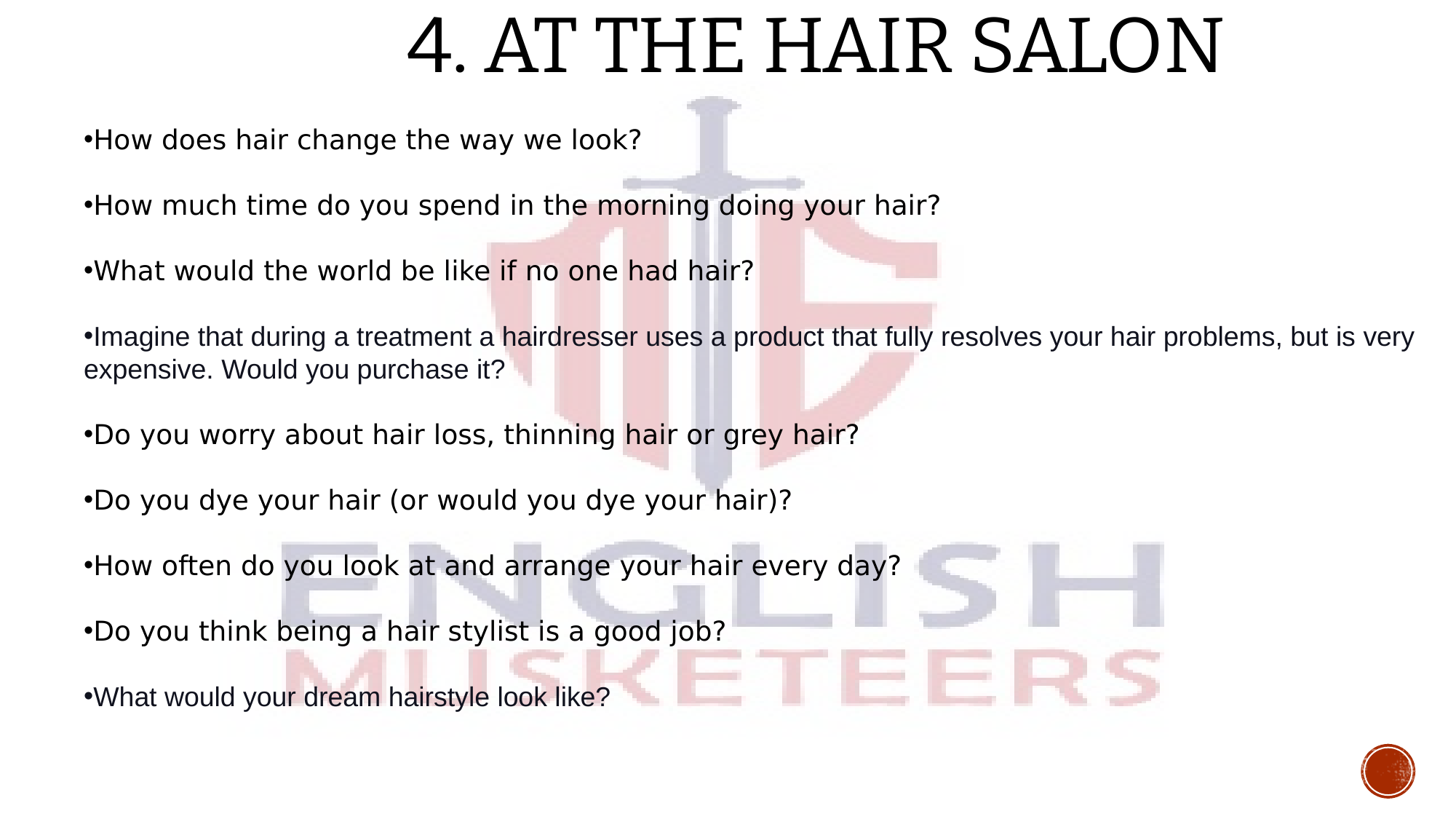

# 4. At the Hair Salon
How does hair change the way we look?

How much time do you spend in the morning doing your hair?

What would the world be like if no one had hair?

Imagine that during a treatment a hairdresser uses a product that fully resolves your hair problems, but is very expensive. Would you purchase it?

Do you worry about hair loss, thinning hair or grey hair?

Do you dye your hair (or would you dye your hair)?

How often do you look at and arrange your hair every day?

Do you think being a hair stylist is a good job?

What would your dream hairstyle look like?